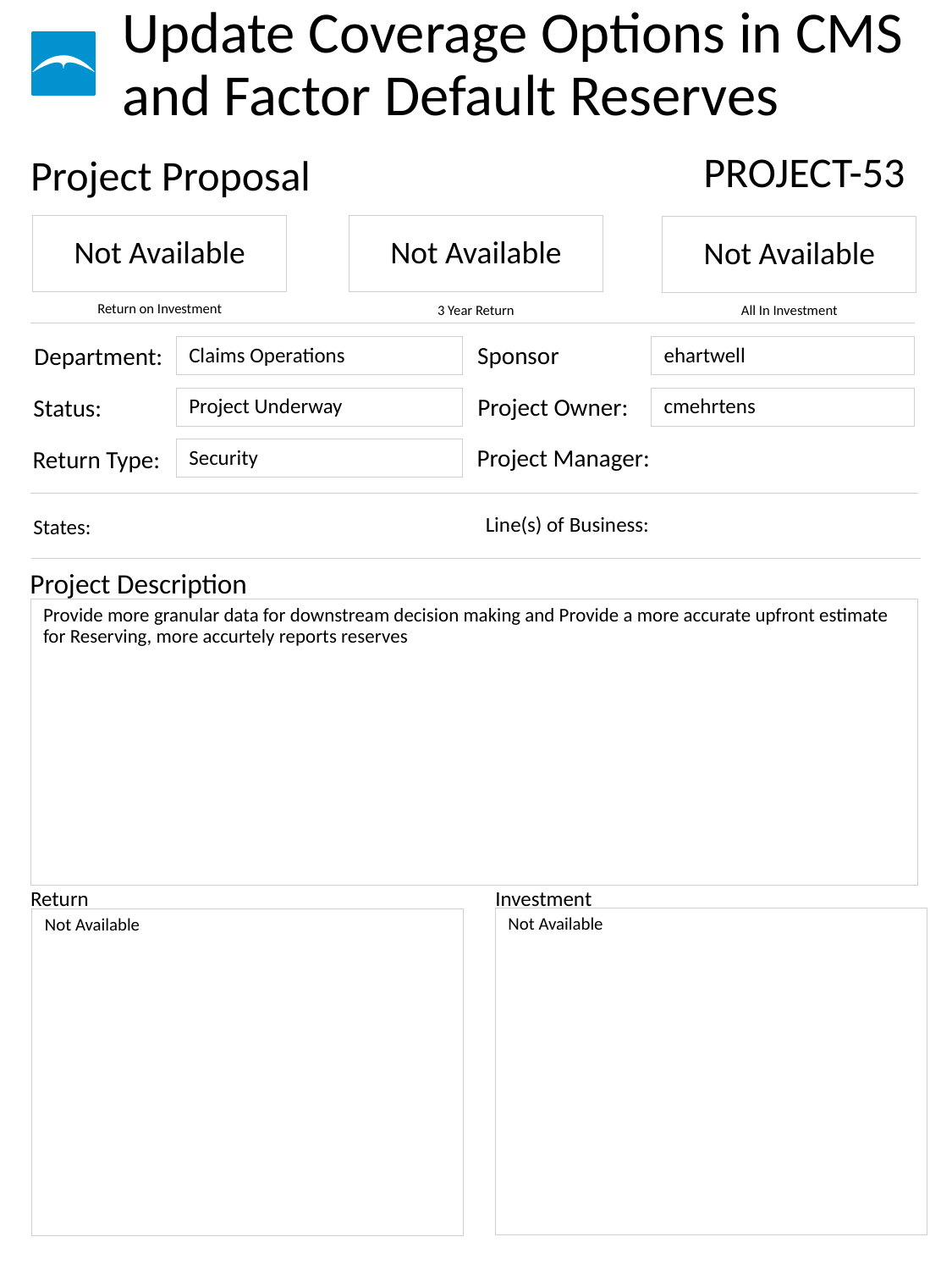

# Update Coverage Options in CMS and Factor Default Reserves
PROJECT-53
Not Available
Not Available
Not Available
Claims Operations
ehartwell
Project Underway
cmehrtens
Security

Provide more granular data for downstream decision making and Provide a more accurate upfront estimate for Reserving, more accurtely reports reserves
Not Available
Not Available